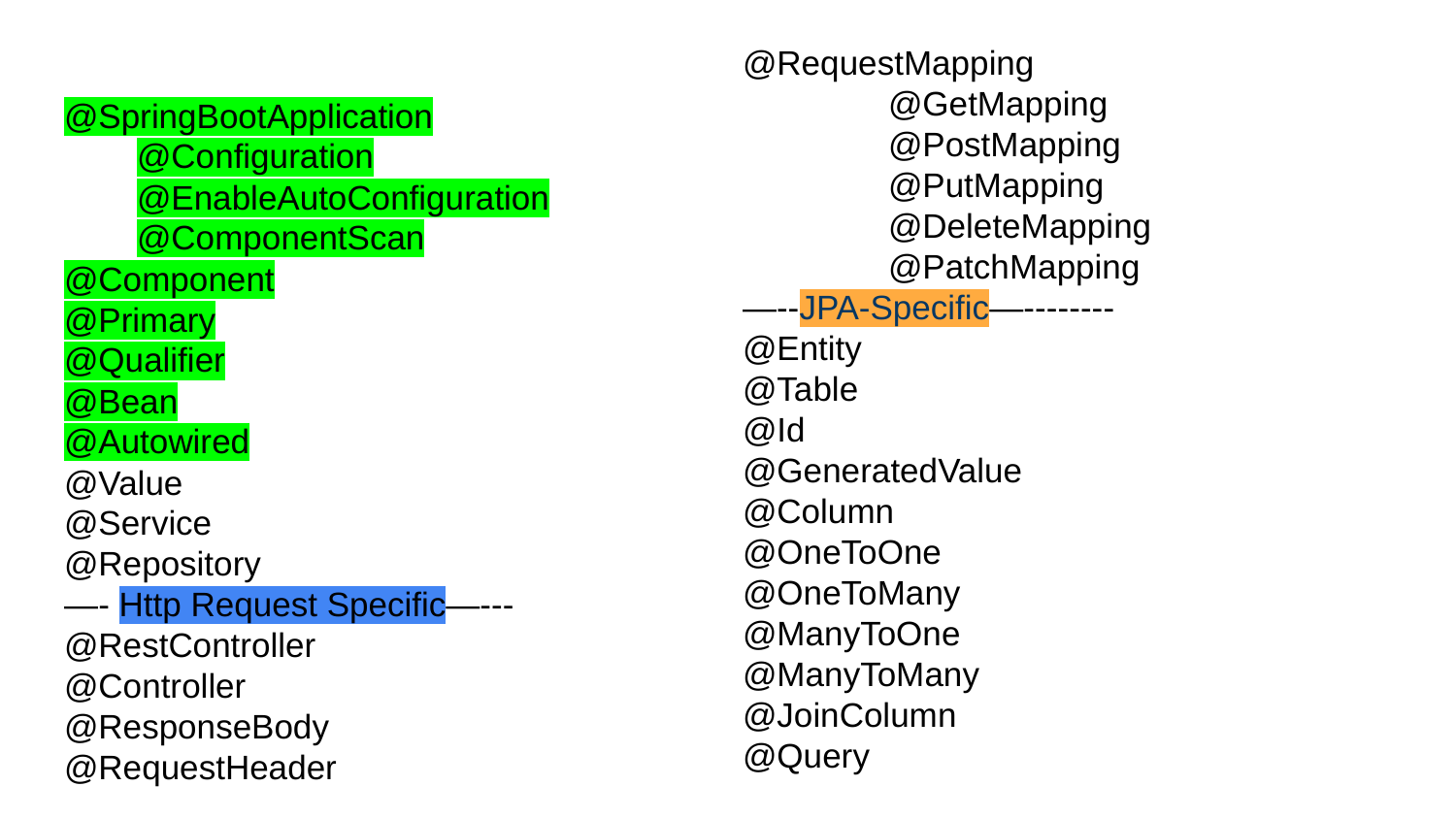

# @SpringBootApplication
@Configuration
@EnableAutoConfiguration
@ComponentScan
@Component
@Primary
@Qualifier
@Bean
@Autowired
@Value
@Service
@Repository
—- Http Request Specific—---
@RestController
@Controller
@ResponseBody
@RequestHeader
@RequestMapping
	@GetMapping
	@PostMapping
	@PutMapping
	@DeleteMapping
	@PatchMapping
—--JPA-Specific—--------
@Entity
@Table
@Id
@GeneratedValue
@Column
@OneToOne
@OneToMany
@ManyToOne
@ManyToMany
@JoinColumn
@Query